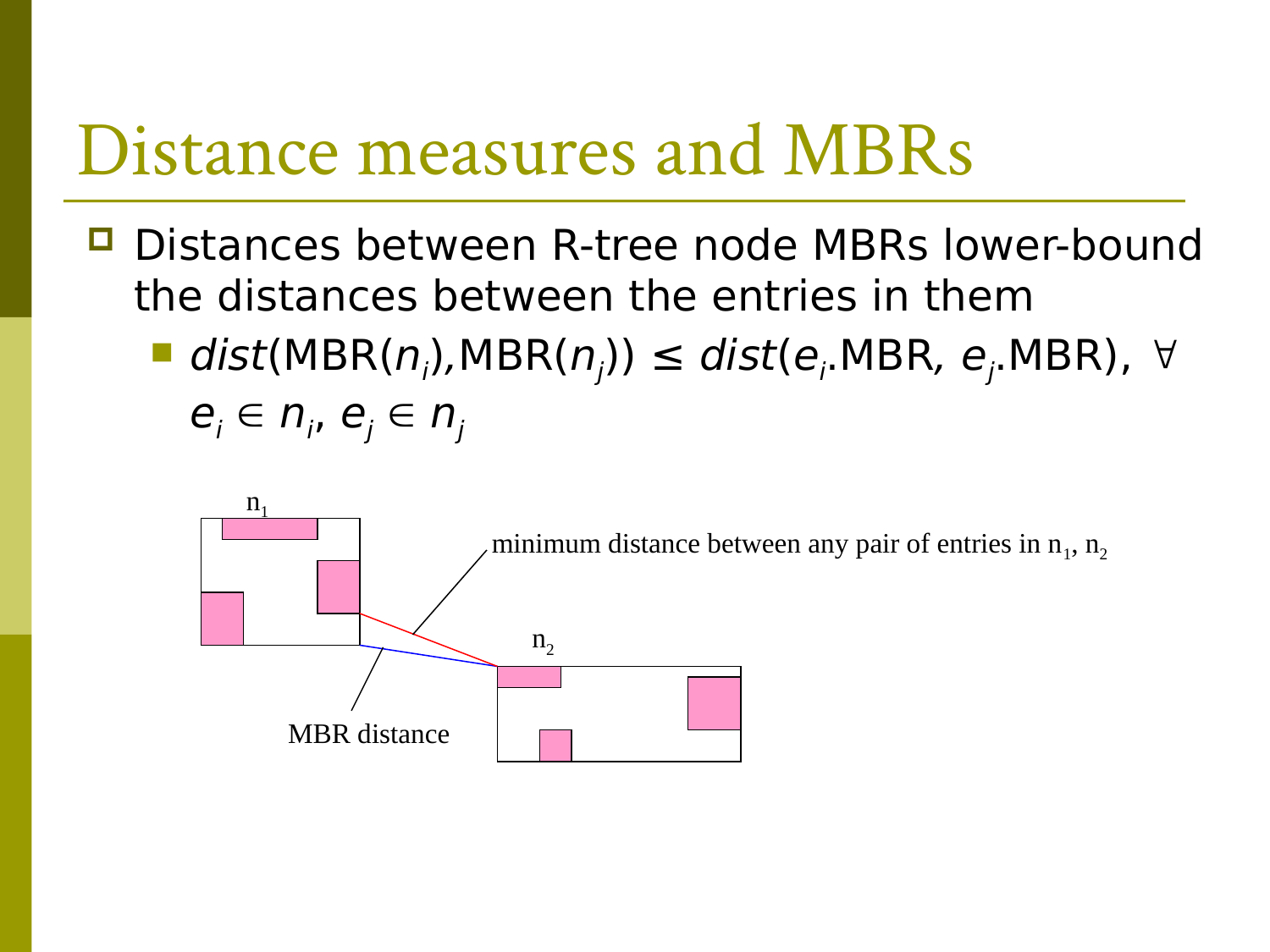

# Distance measures and MBRs
Distances between R-tree node MBRs lower-bound the distances between the entries in them
dist(MBR(ni),MBR(nj)) ≤ dist(ei.MBR, ej.MBR), ∀ ei ∈ ni, ej ∈ nj
n1

minimum distance between any pair of entries in n1, n2

n2

MBR distance